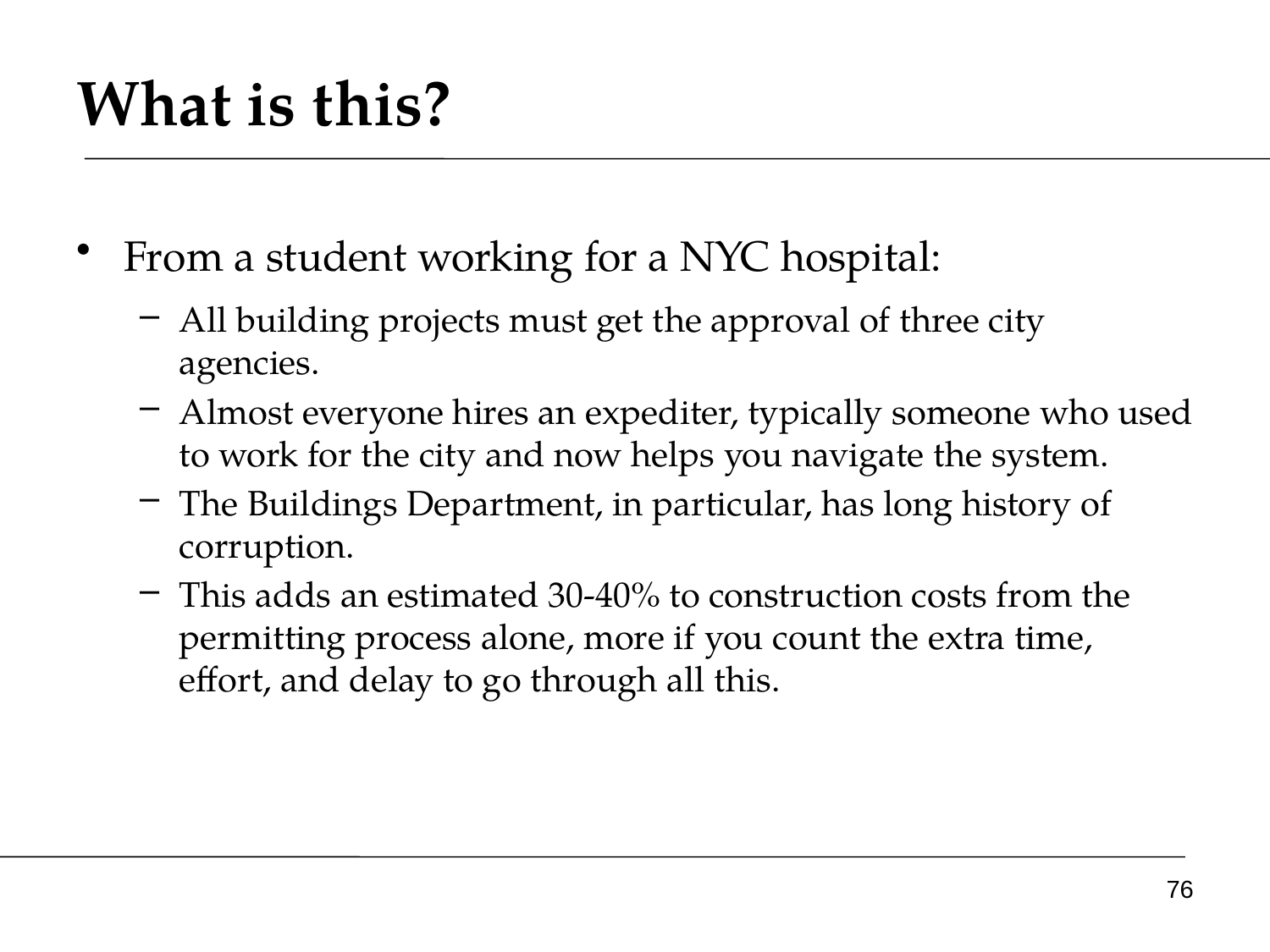

# What is this?
From a student working for a NYC hospital:
All building projects must get the approval of three city agencies.
Almost everyone hires an expediter, typically someone who used to work for the city and now helps you navigate the system.
The Buildings Department, in particular, has long history of corruption.
This adds an estimated 30-40% to construction costs from the permitting process alone, more if you count the extra time, effort, and delay to go through all this.
76